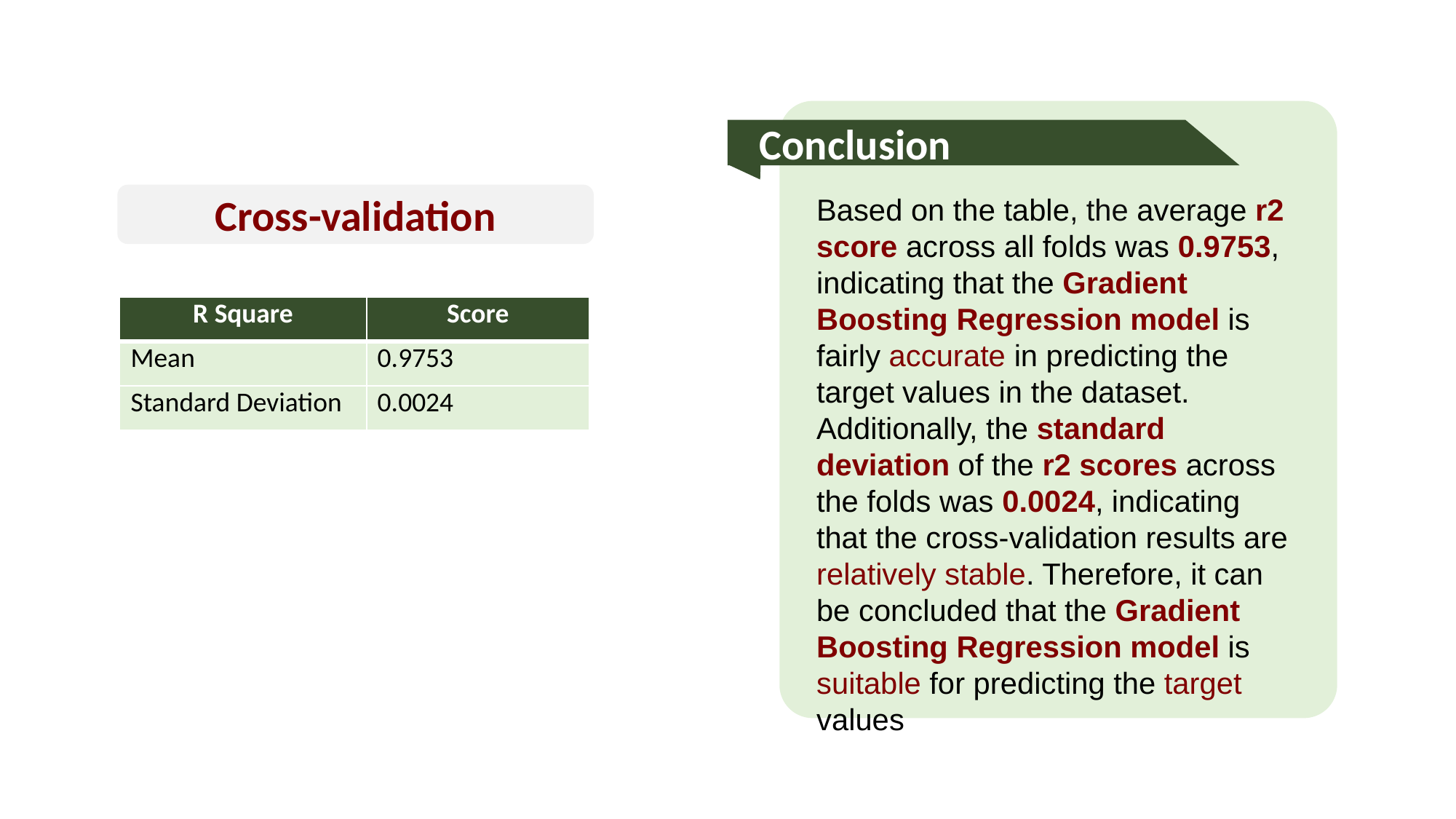

Conclusion
Based on the table, the average r2 score across all folds was 0.9753, indicating that the Gradient Boosting Regression model is fairly accurate in predicting the target values in the dataset. Additionally, the standard deviation of the r2 scores across the folds was 0.0024, indicating that the cross-validation results are relatively stable. Therefore, it can be concluded that the Gradient Boosting Regression model is suitable for predicting the target values
Cross-validation
| R Square | Score |
| --- | --- |
| Mean | 0.9753 |
| Standard Deviation | 0.0024 |